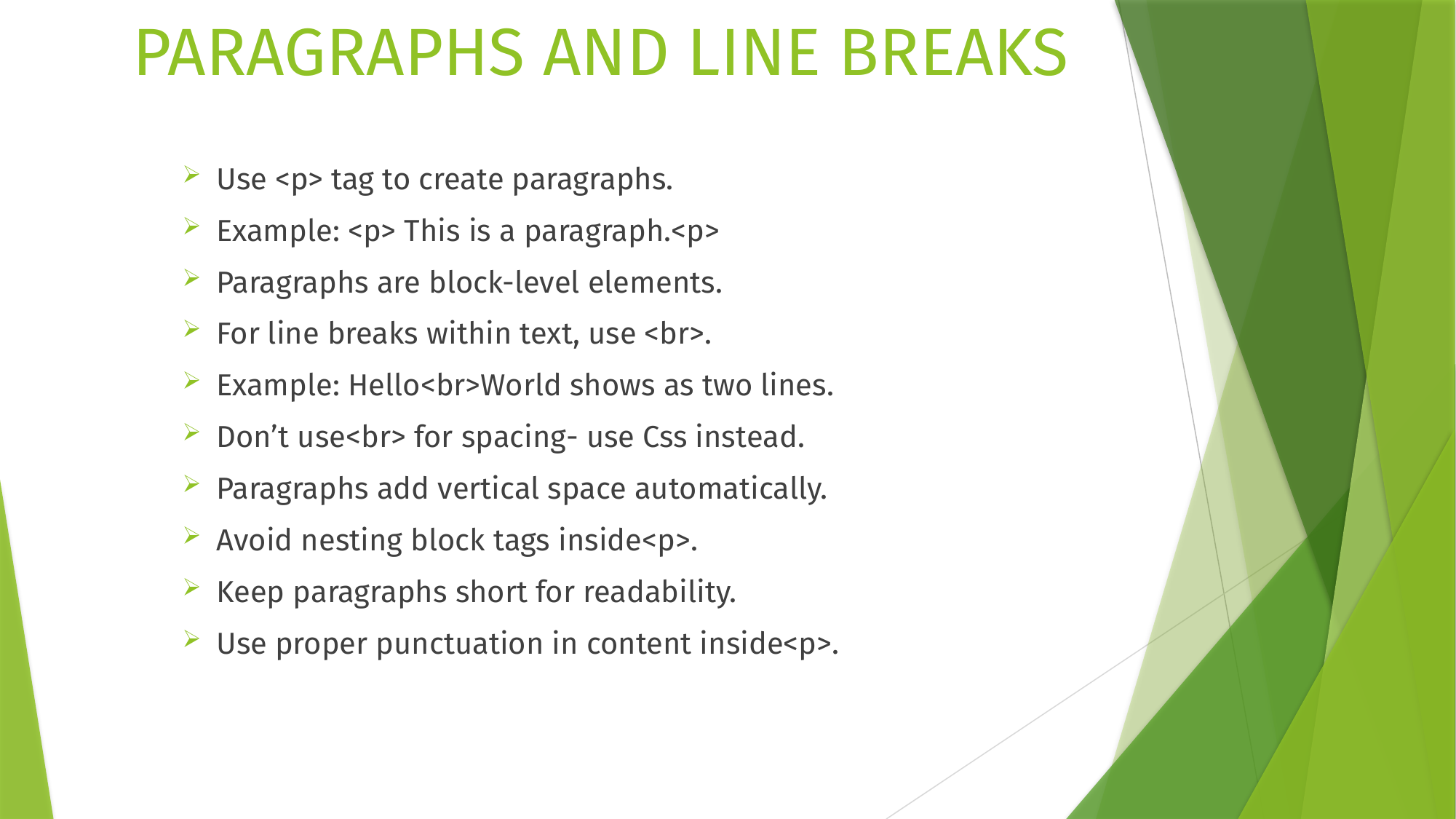

# PARAGRAPHS AND LINE BREAKS
Use <p> tag to create paragraphs.
Example: <p> This is a paragraph.<p>
Paragraphs are block-level elements.
For line breaks within text, use <br>.
Example: Hello<br>World shows as two lines.
Don’t use<br> for spacing- use Css instead.
Paragraphs add vertical space automatically.
Avoid nesting block tags inside<p>.
Keep paragraphs short for readability.
Use proper punctuation in content inside<p>.